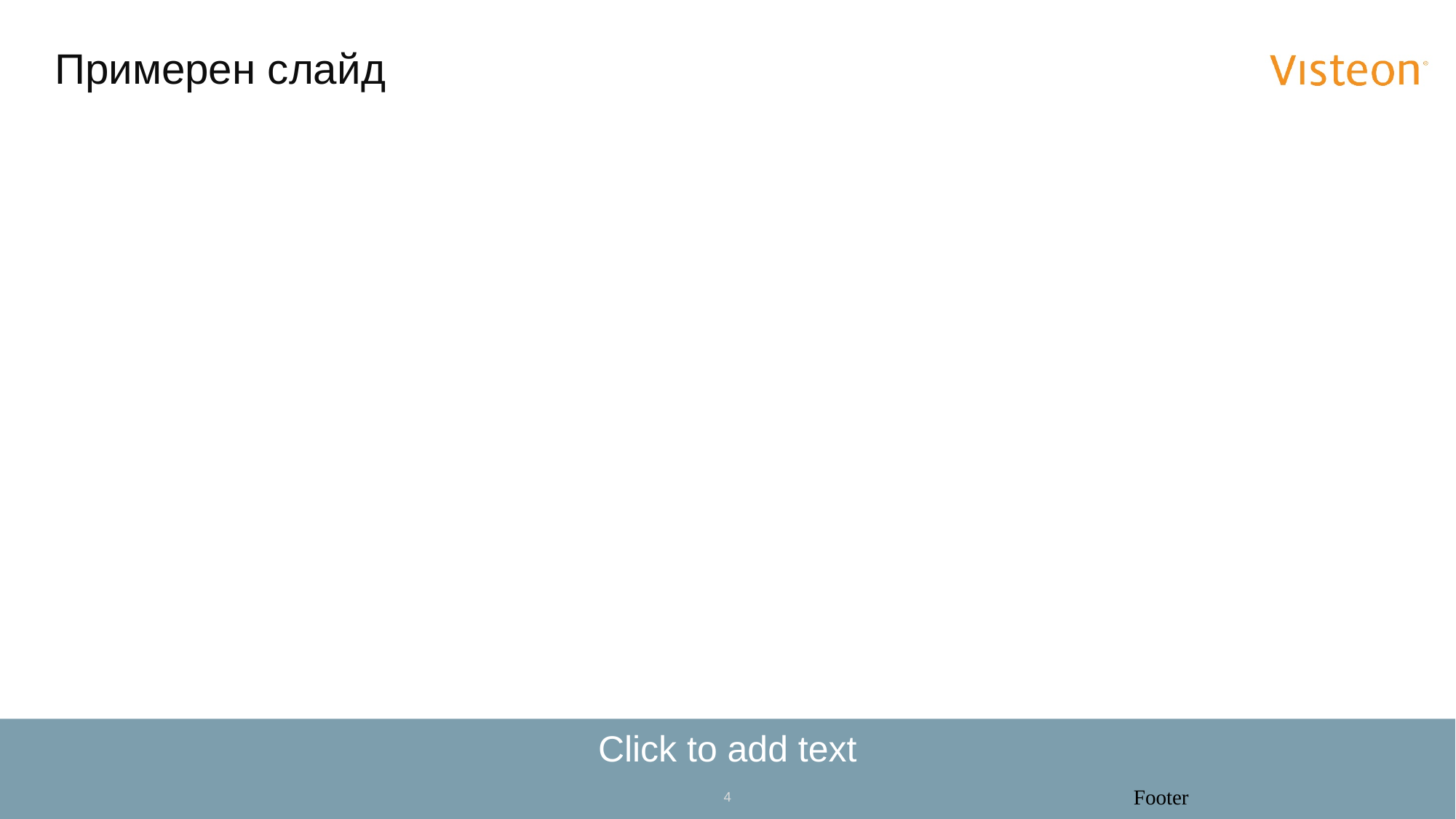

# Примерен слайд

Click to add text
4
Footer